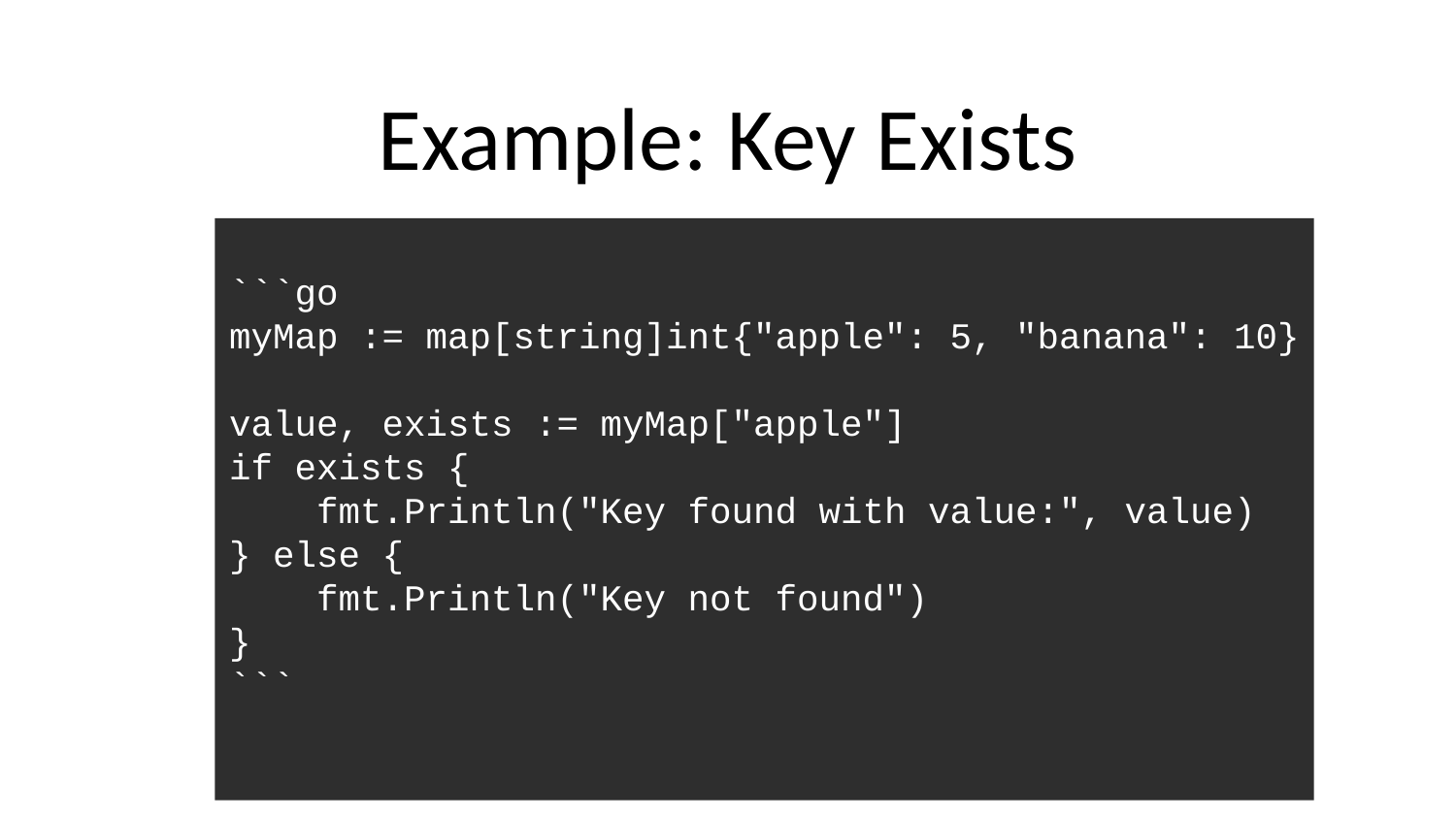

# Example: Key Exists

```go
myMap := map[string]int{"apple": 5, "banana": 10}
value, exists := myMap["apple"]
if exists {
    fmt.Println("Key found with value:", value)
} else {
    fmt.Println("Key not found")
}
```